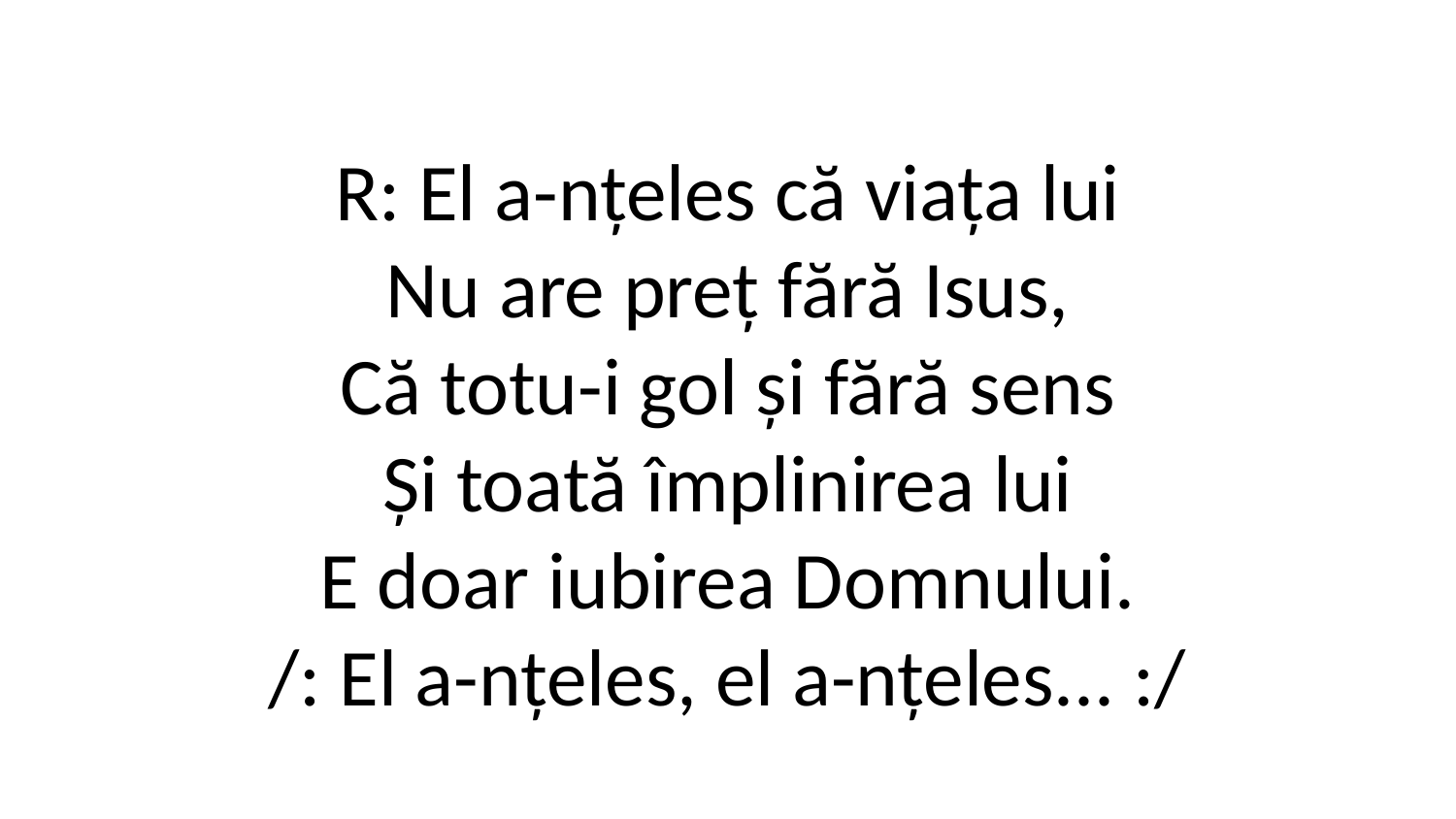

R: El a-nțeles că viața lui
Nu are preț fără Isus,
Că totu-i gol și fără sens
Și toată împlinirea lui
E doar iubirea Domnului.
/: El a-nțeles, el a-nțeles... :/